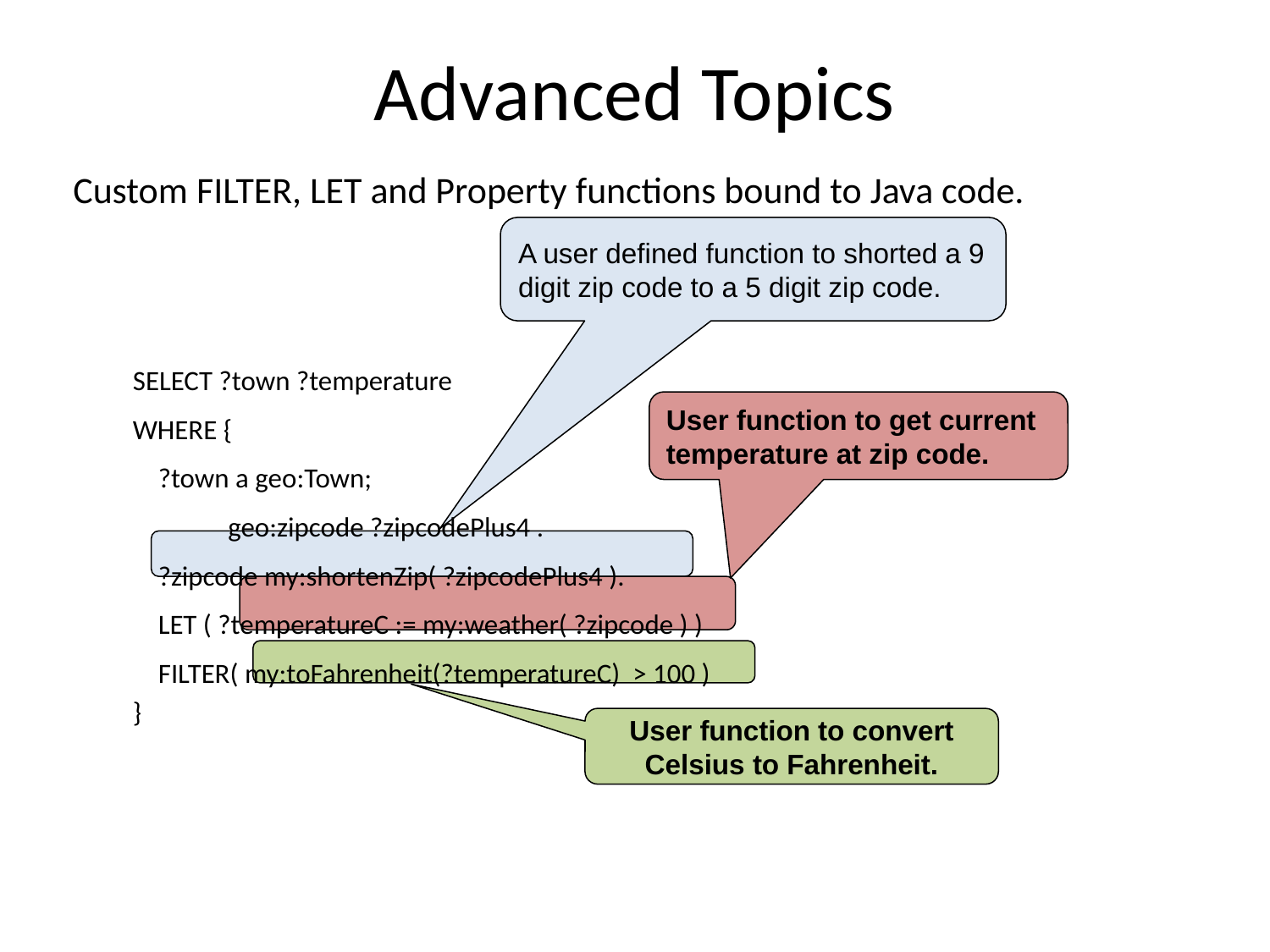

# Advanced Topics
Custom FILTER, LET and Property functions bound to Java code.

SELECT ?town ?temperature
WHERE {
    ?town a geo:Town;
               geo:zipcode ?zipcodePlus4 .
    ?zipcode my:shortenZip( ?zipcodePlus4 ).
    LET ( ?temperatureC := my:weather( ?zipcode ) )
    FILTER( my:toFahrenheit(?temperatureC)  > 100 )
}
A user defined function to shorted a 9 digit zip code to a 5 digit zip code.

User function to get current temperature at zip code.

User function to convert Celsius to Fahrenheit.